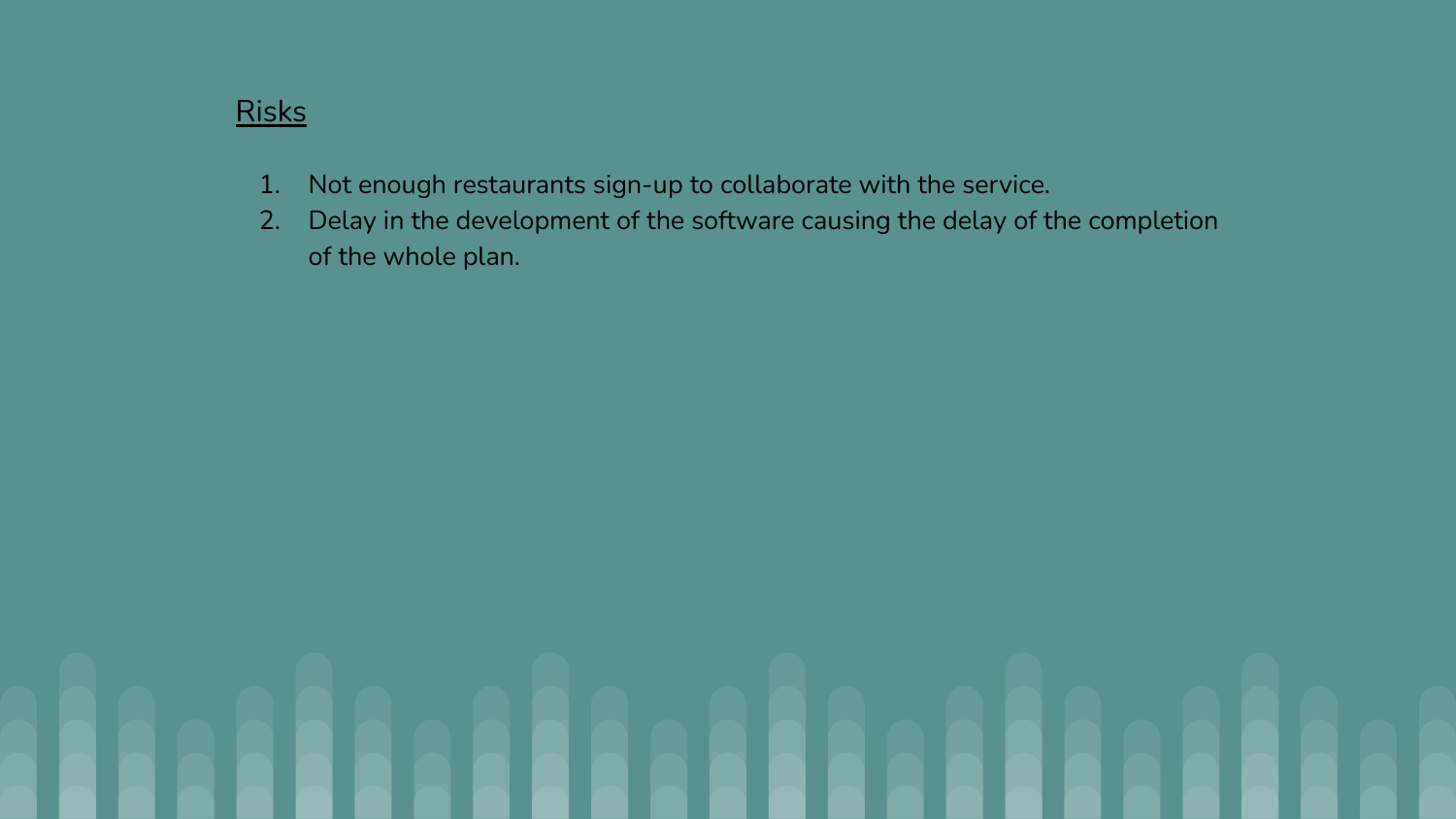

# Risks
Not enough restaurants sign-up to collaborate with the service.
Delay in the development of the software causing the delay of the completion of the whole plan.